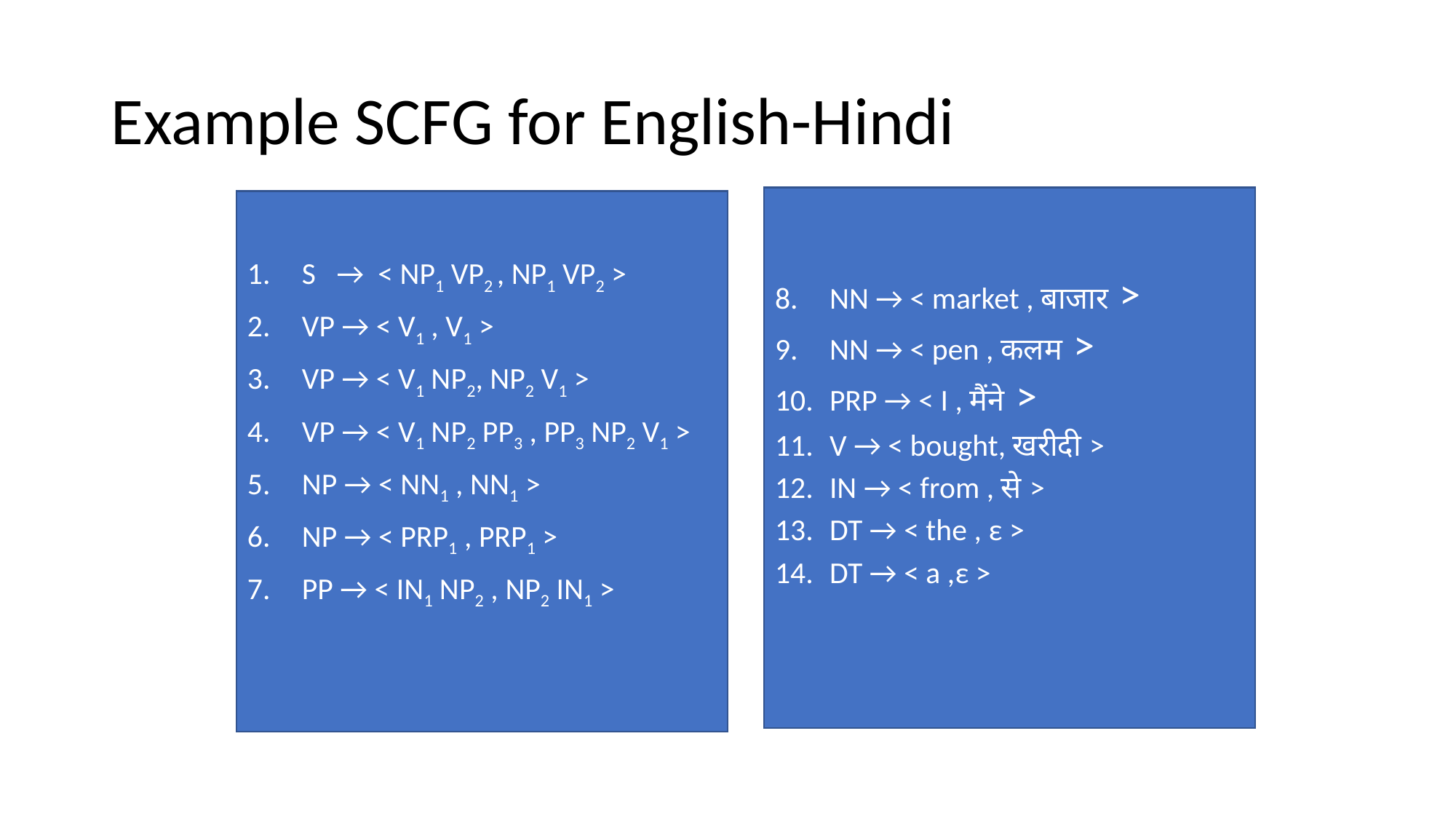

# Example SCFG for English-Hindi
NN → < market , बाजार >
NN → < pen , कलम >
PRP → < I , मैंने >
V → < bought, खरीदी >
IN → < from , से >
DT → < the , ε >
DT → < a ,ε >

S   →  < NP1 VP2 , NP1 VP2 >
VP → < V1 , V1 >
VP → < V1 NP2, NP2 V1 >
VP → < V1 NP2 PP3 , PP3 NP2 V1 >
NP → < NN1 , NN1 >
NP → < PRP1 , PRP1 >
PP → < IN1 NP2 , NP2 IN1 >